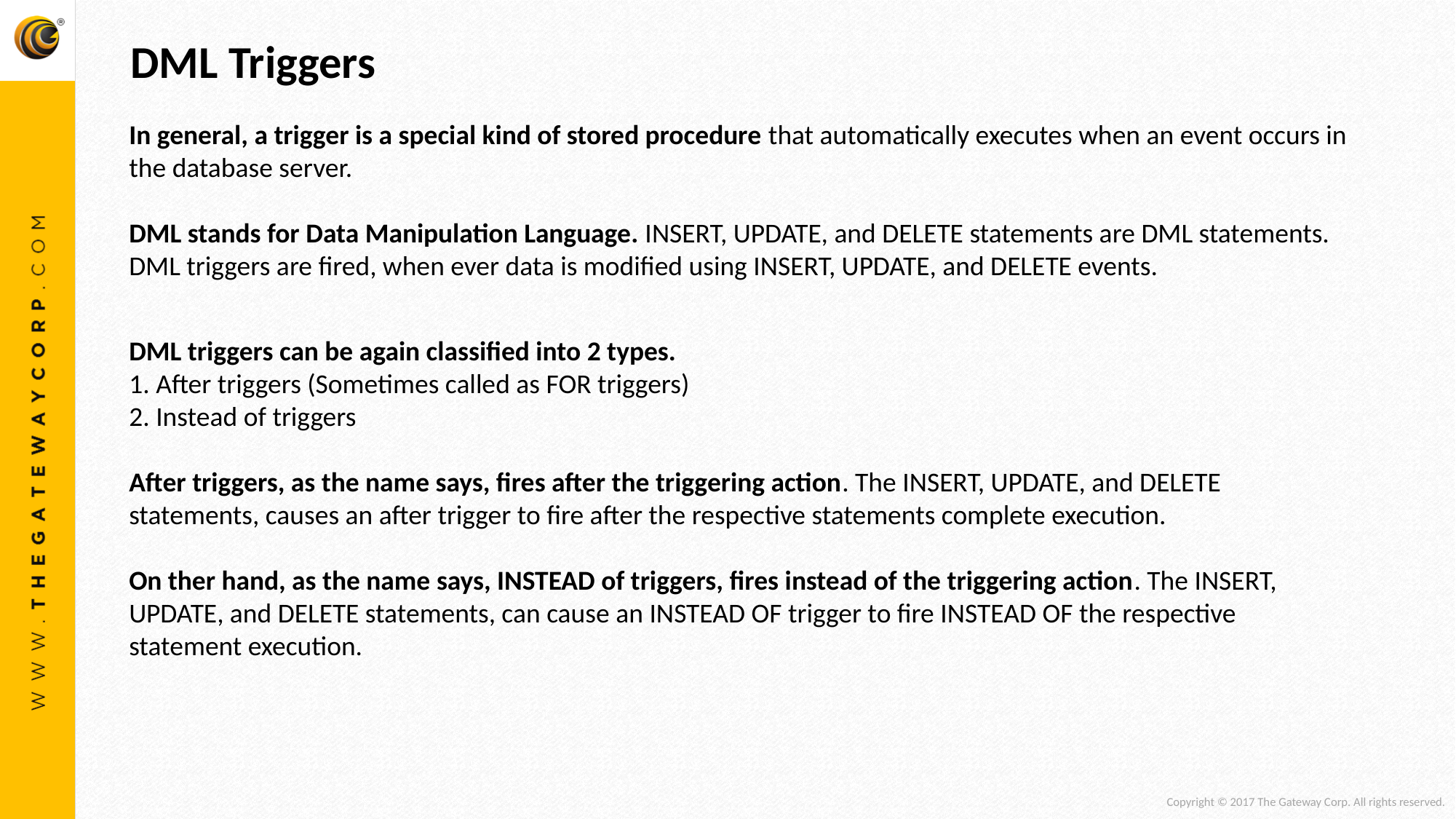

DML Triggers
In general, a trigger is a special kind of stored procedure that automatically executes when an event occurs in the database server.
DML stands for Data Manipulation Language. INSERT, UPDATE, and DELETE statements are DML statements. DML triggers are fired, when ever data is modified using INSERT, UPDATE, and DELETE events.
DML triggers can be again classified into 2 types.
1. After triggers (Sometimes called as FOR triggers)
2. Instead of triggers
After triggers, as the name says, fires after the triggering action. The INSERT, UPDATE, and DELETE statements, causes an after trigger to fire after the respective statements complete execution.
On ther hand, as the name says, INSTEAD of triggers, fires instead of the triggering action. The INSERT, UPDATE, and DELETE statements, can cause an INSTEAD OF trigger to fire INSTEAD OF the respective statement execution.